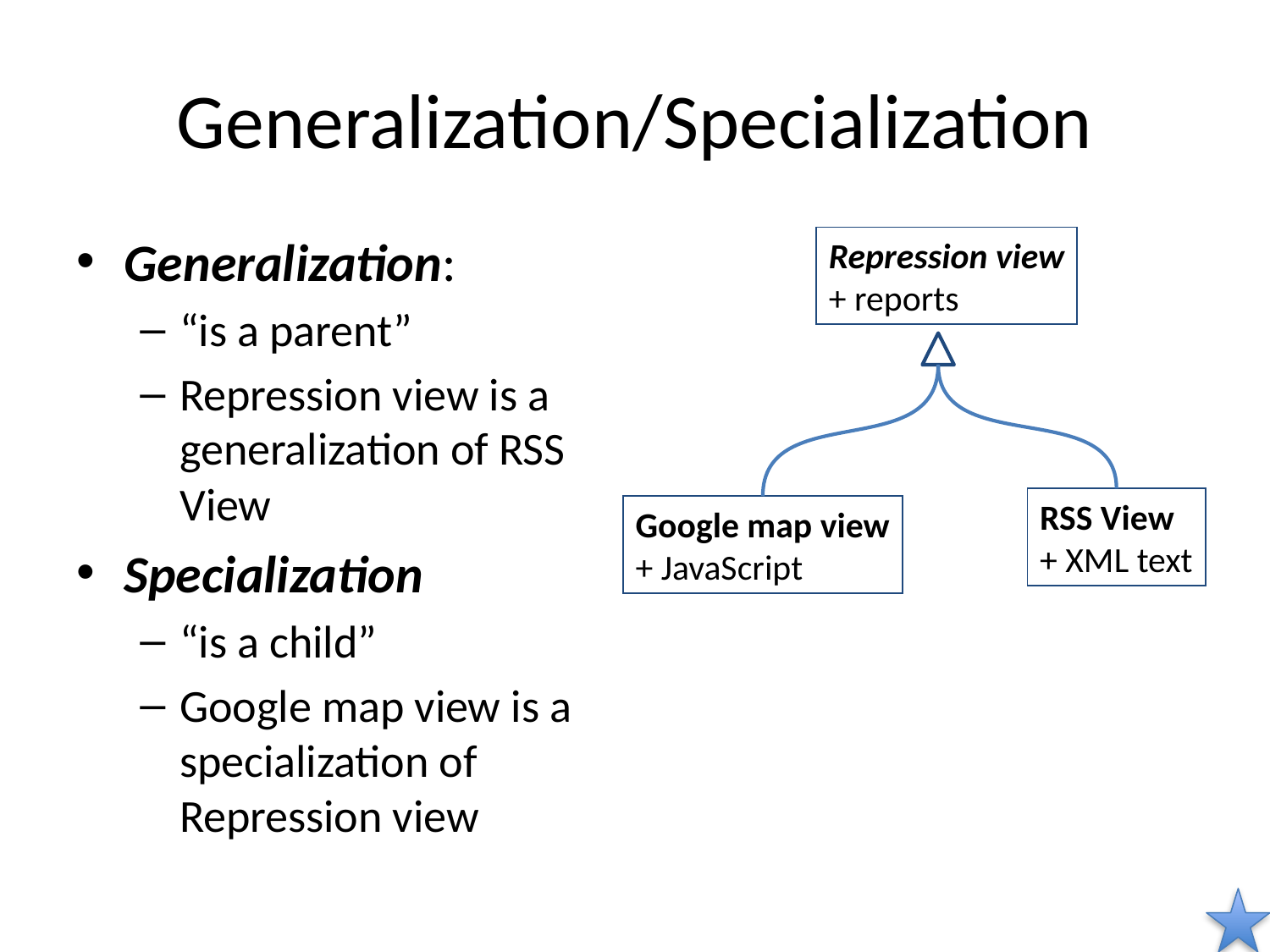

# Generalization/Specialization
Generalization:
“is a parent”
Repression view is a generalization of RSS View
Specialization
“is a child”
Google map view is a specialization of Repression view
Repression view
+ reports

RSS View
+ XML text
Google map view
+ JavaScript